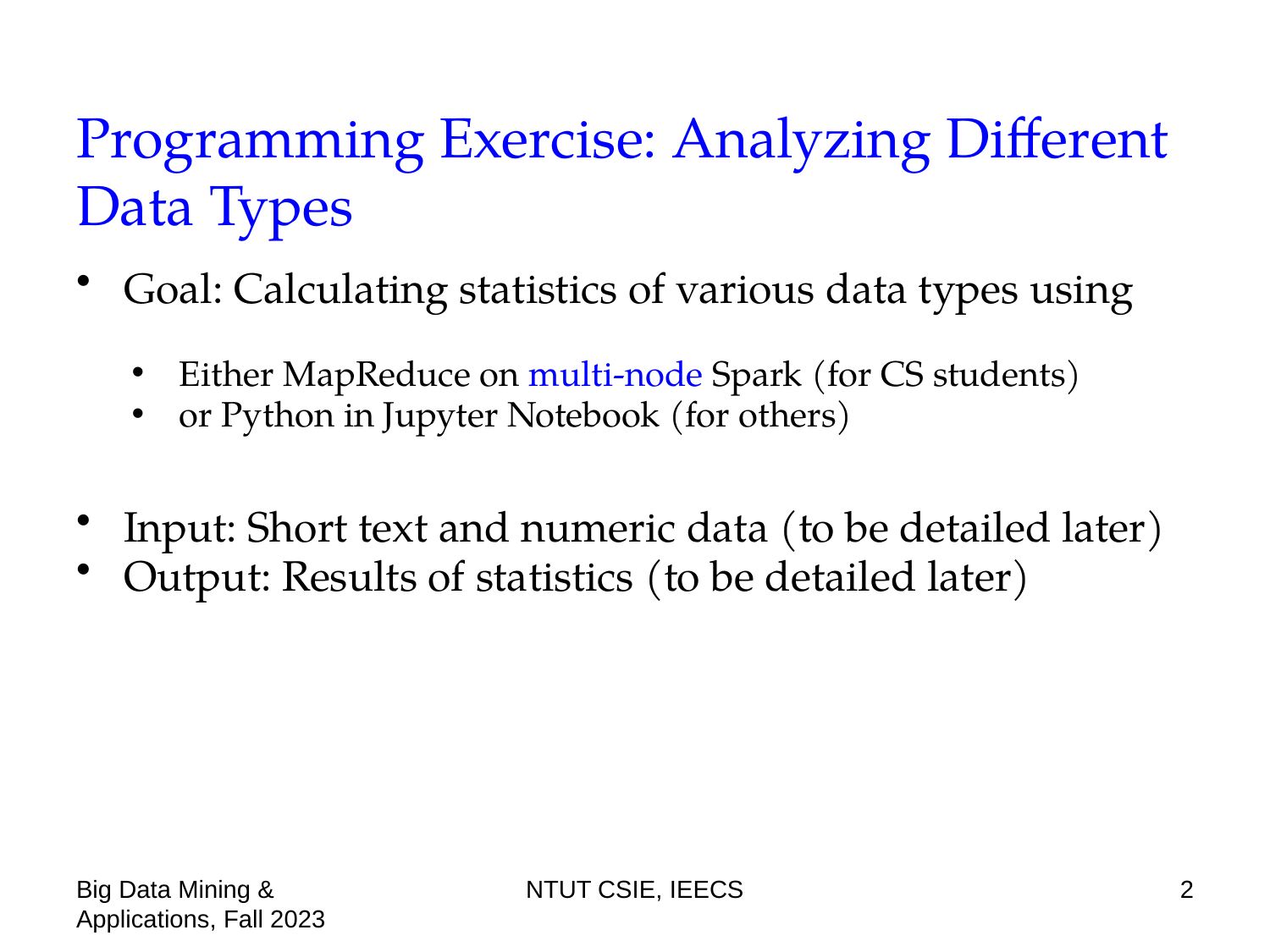

# Programming Exercise: Analyzing Different Data Types
Goal: Calculating statistics of various data types using

Either MapReduce on multi-node Spark (for CS students)
or Python in Jupyter Notebook (for others)

Input: Short text and numeric data (to be detailed later)
Output: Results of statistics (to be detailed later)
Big Data Mining & Applications, Fall 2023
NTUT CSIE, IEECS
2